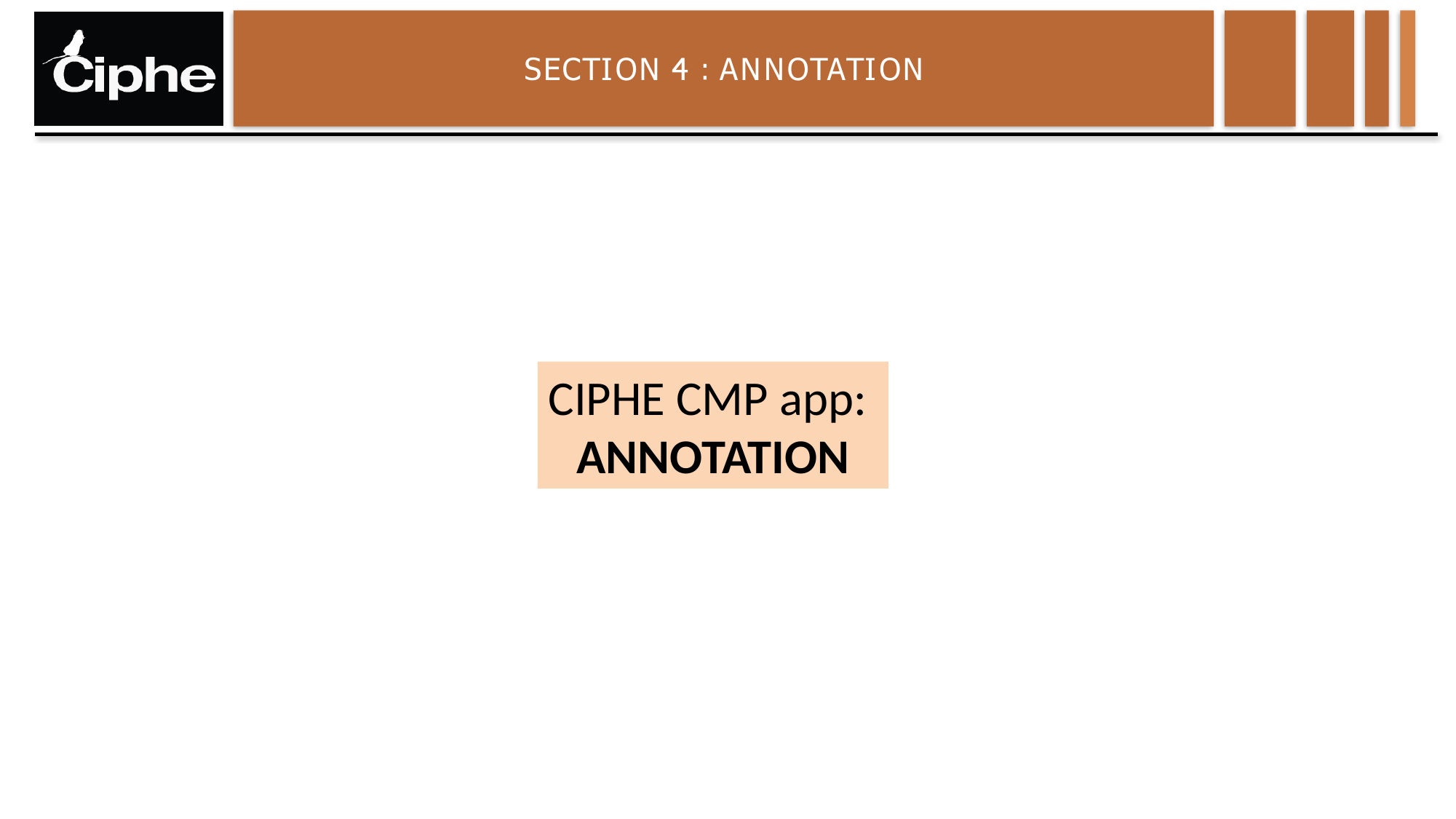

# SECTION 4 : ANNOTATION
CIPHE CMP app:
ANNOTATION